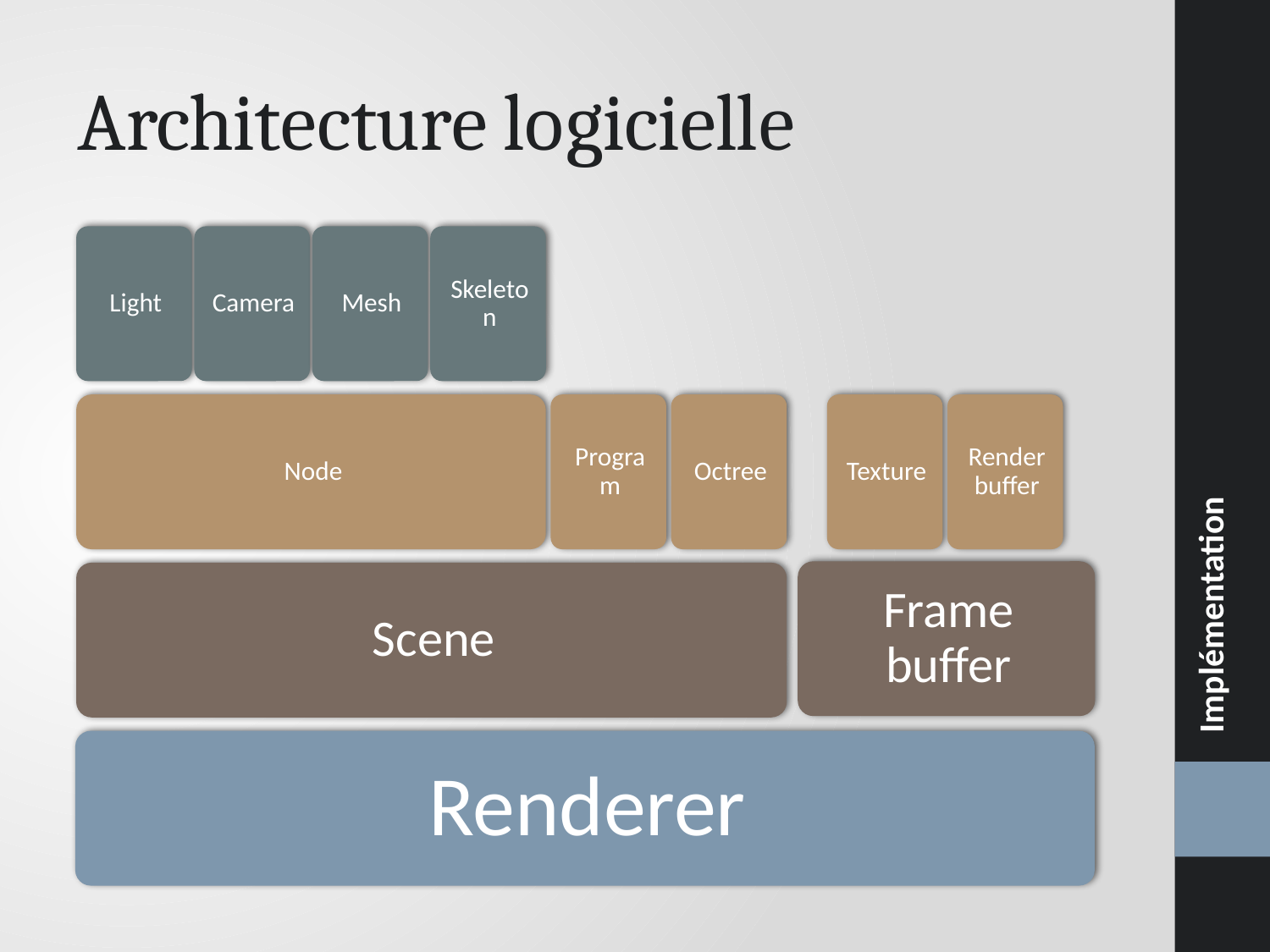

Implémentation
# Architecture logicielle
Renderer
Scene
Node
Light
Camera
Mesh
Skeleton
Program
Octree
Frame buffer
Texture
Render buffer